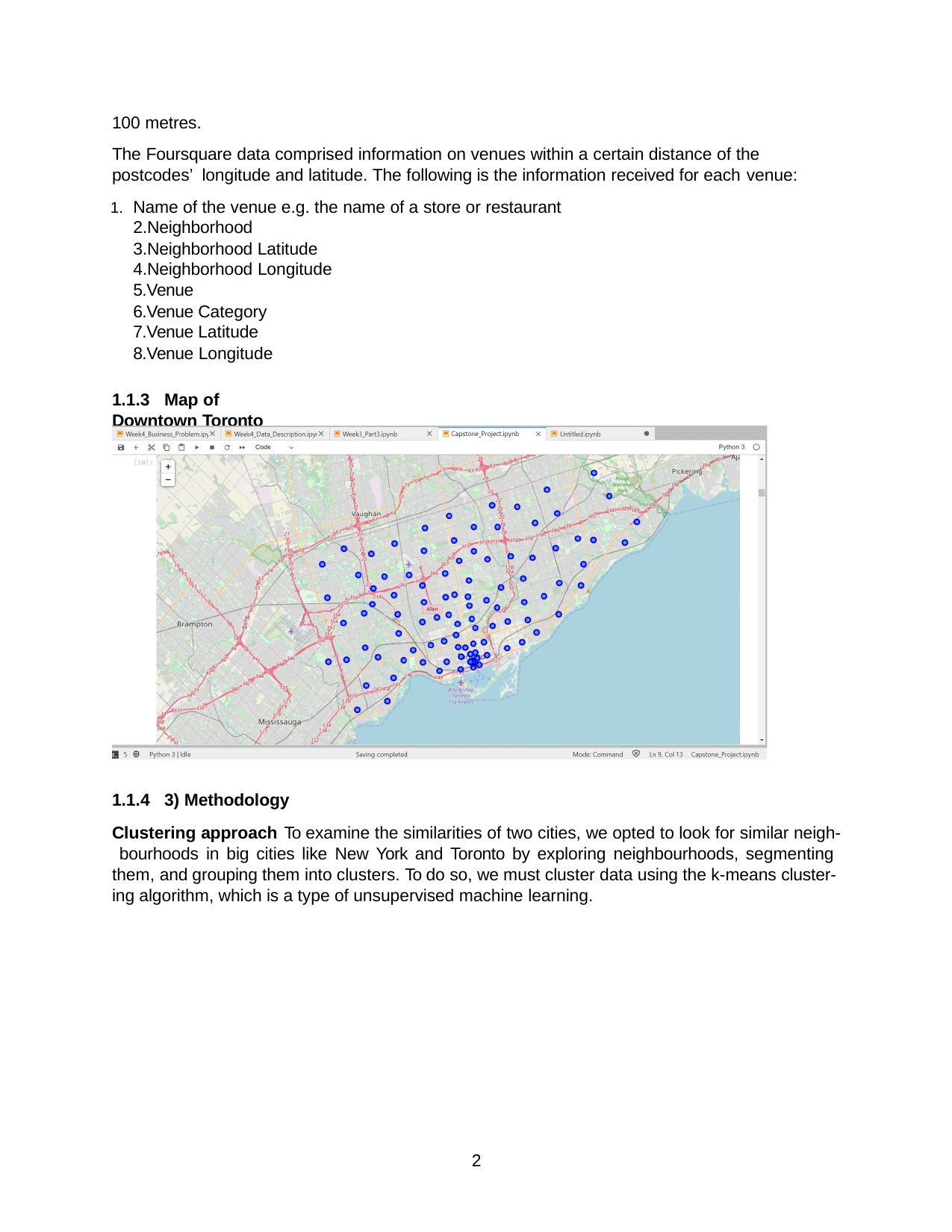

100 metres.
The Foursquare data comprised information on venues within a certain distance of the postcodes’  longitude and latitude. The following is the information received for each venue:
Name of the venue e.g. the name of a store or restaurant  2.Neighborhood
3.Neighborhood Latitude  4.Neighborhood Longitude  5.Venue
6.Venue Category  7.Venue Latitude  8.Venue Longitude

1.1.3	Map of Downtown Toronto

1.1.4	3) Methodology
Clustering approach To examine the similarities of two cities, we opted to look for similar neigh-  bourhoods in big cities like New York and Toronto by exploring neighbourhoods, segmenting  them, and grouping them into clusters. To do so, we must cluster data using the k-means cluster-  ing algorithm, which is a type of unsupervised machine learning.
2